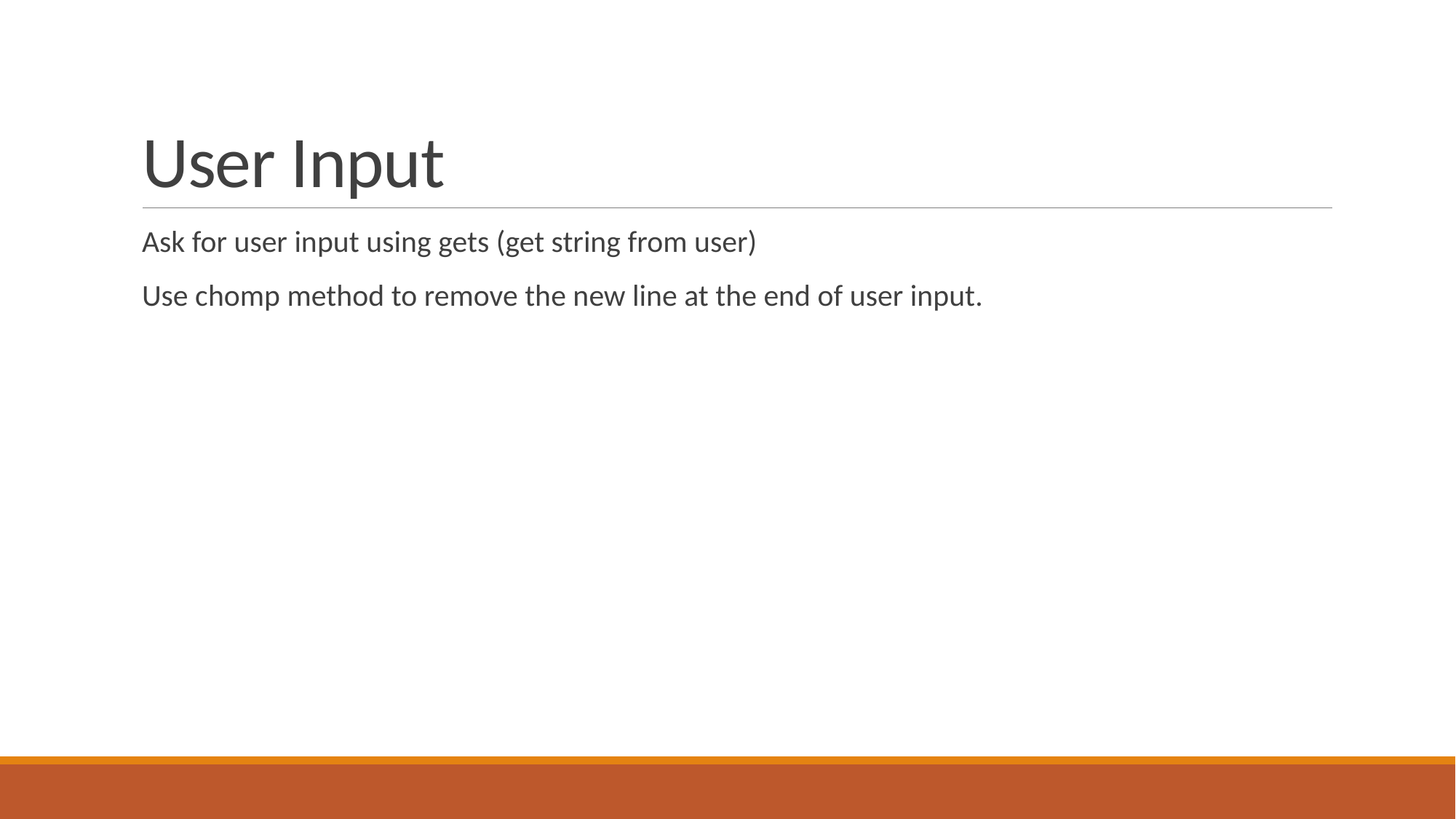

# User Input
Ask for user input using gets (get string from user)
Use chomp method to remove the new line at the end of user input.